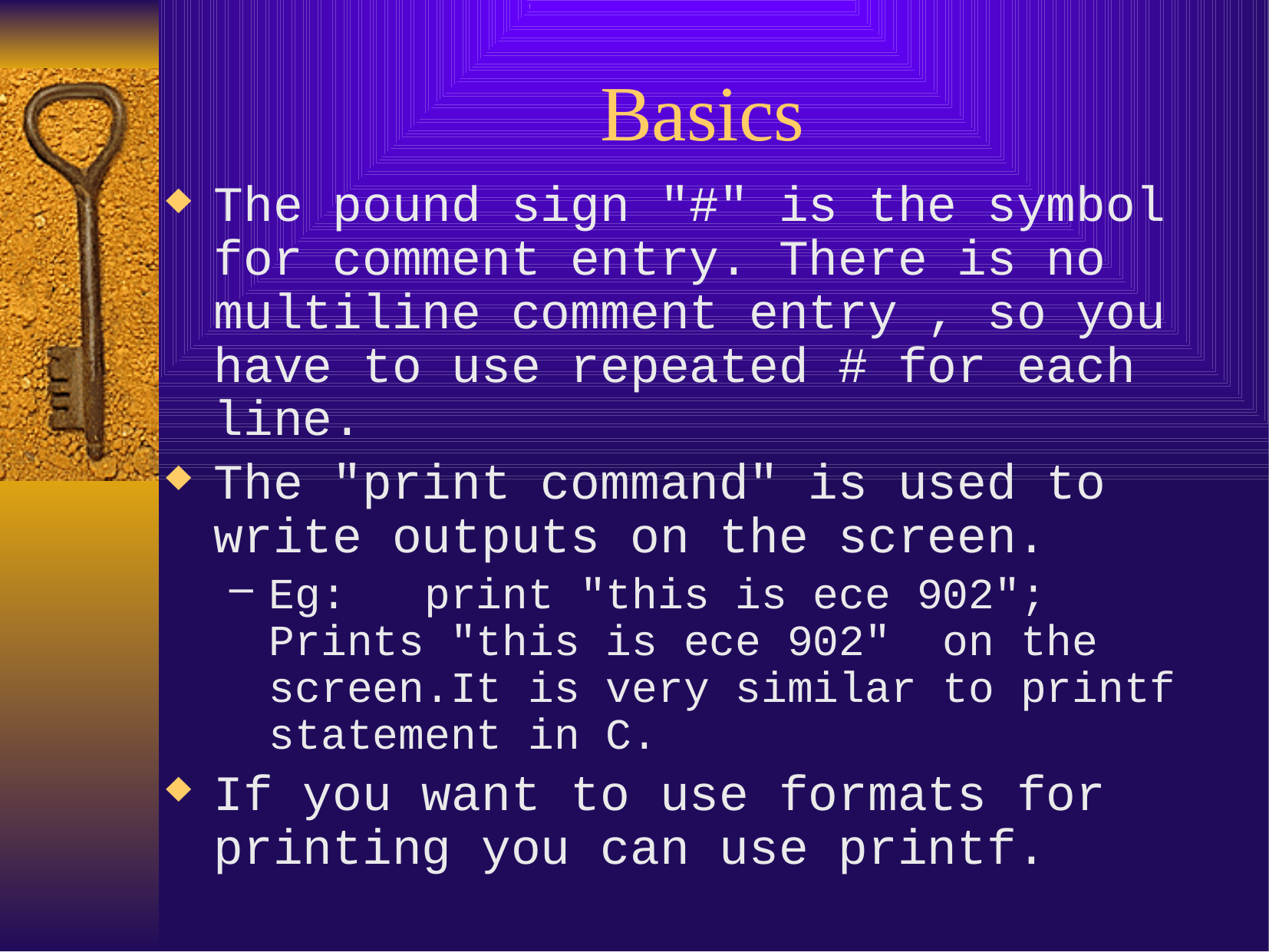

# Basics
The pound sign "#" is the symbol for comment entry. There is no multiline comment entry , so you have to use repeated # for each line.
The "print command" is used to write outputs on the screen.
Eg:   print "this is ece 902";
Prints "this is ece 902"  on the screen.It is very similar to printf statement in C.
If you want to use formats for printing you can use printf.